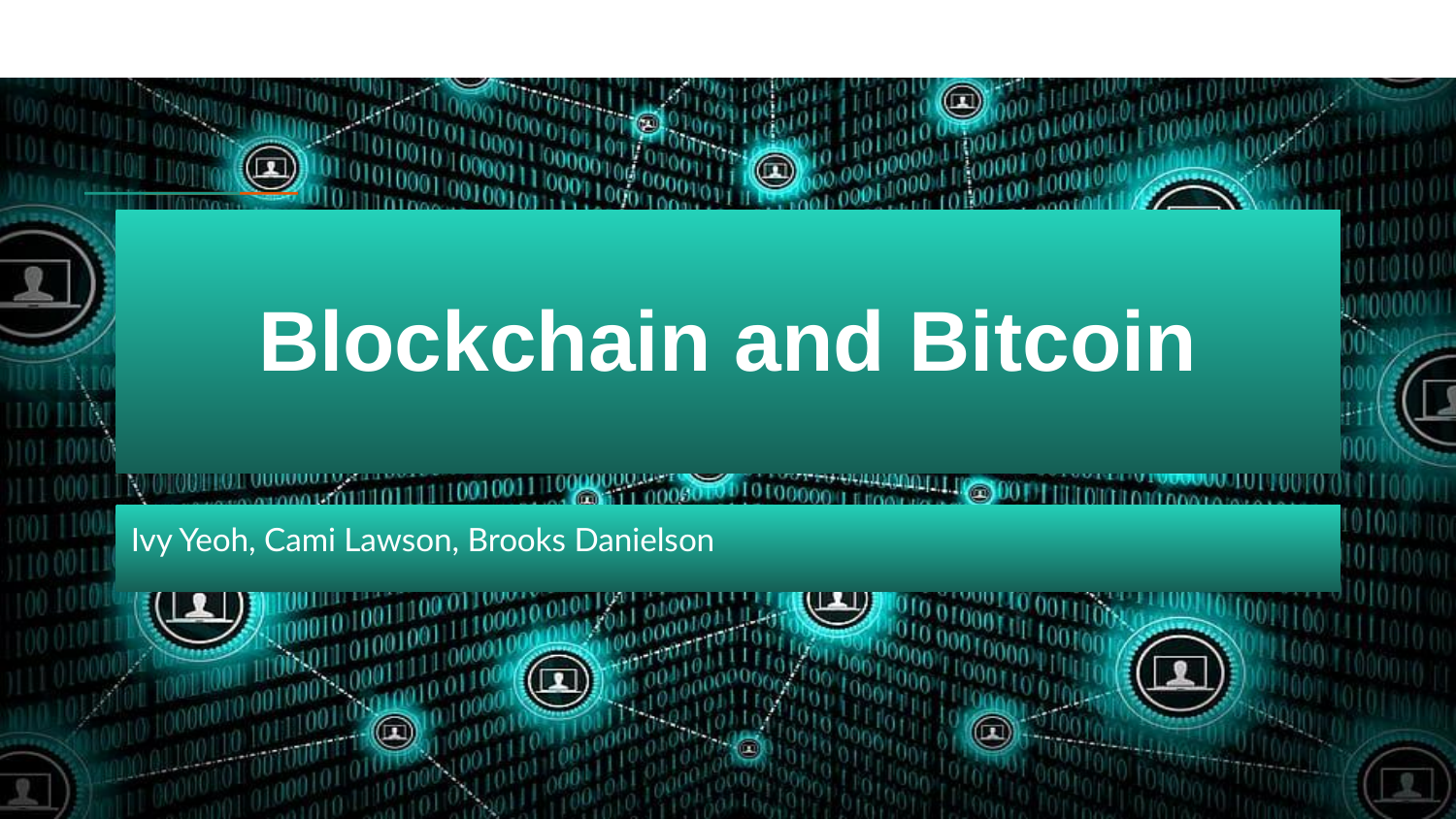

# Blockchain and Bitcoin
Ivy Yeoh, Cami Lawson, Brooks Danielson